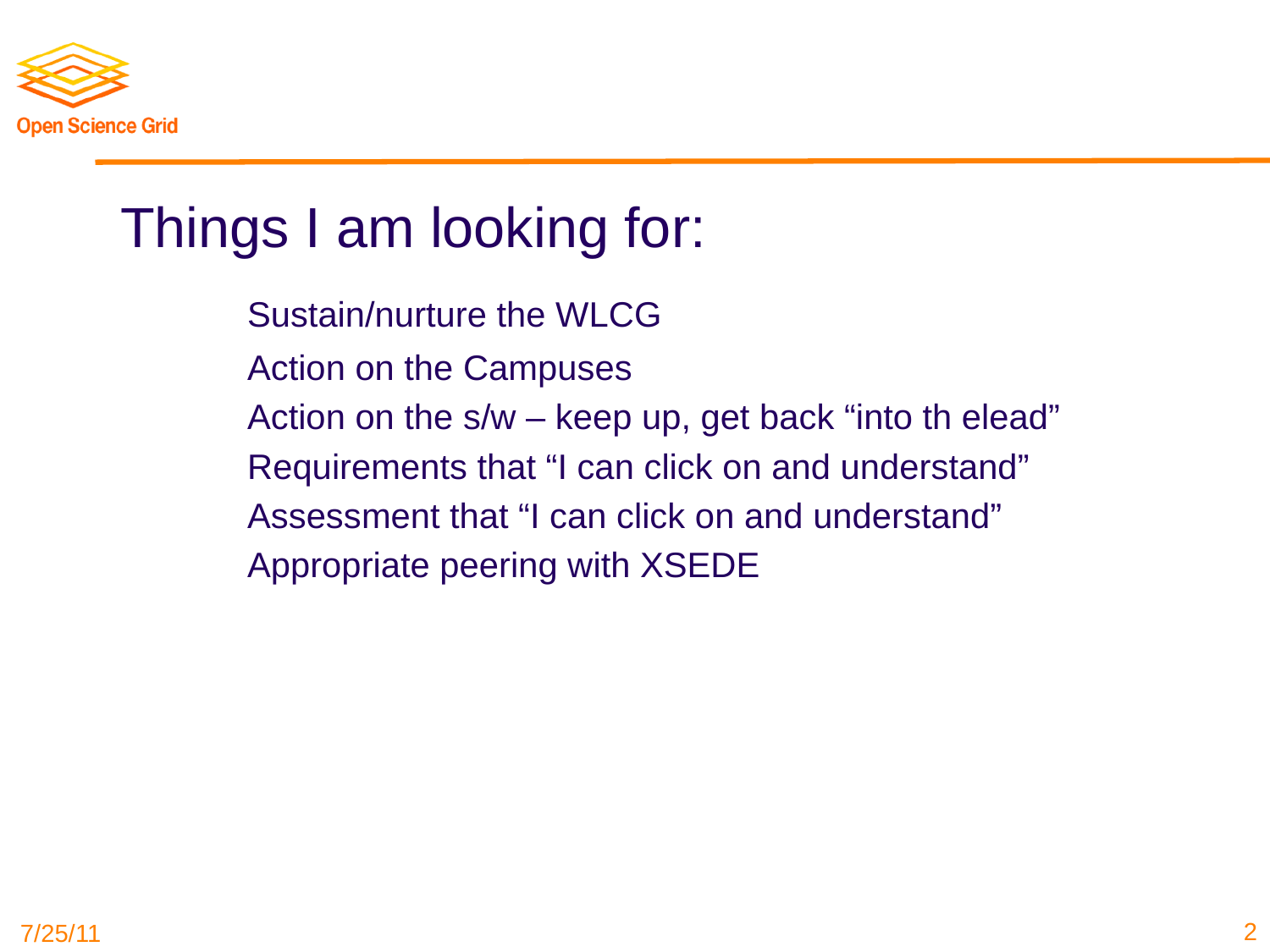

Things I am looking for:
	Sustain/nurture the WLCG
	Action on the Campuses
	Action on the s/w – keep up, get back “into th elead”
	Requirements that “I can click on and understand”
	Assessment that “I can click on and understand”
	Appropriate peering with XSEDE
2